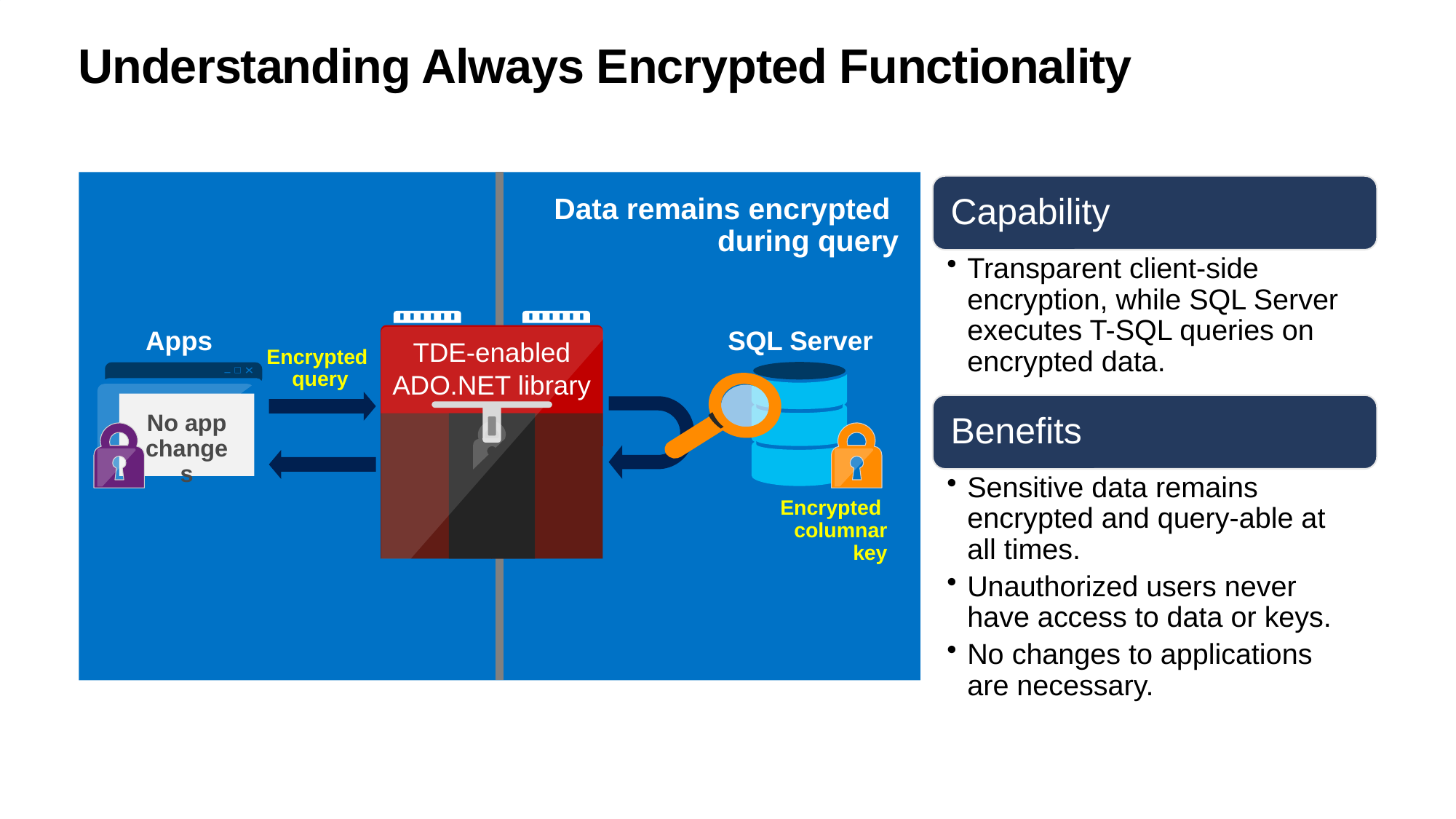

# Understanding Always Encrypted Functionality
Capability
Transparent client-side encryption, while SQL Server executes T-SQL queries on encrypted data.
Benefits
Sensitive data remains encrypted and query-able at all times.
Unauthorized users never have access to data or keys.
No changes to applications are necessary.
Data remains encrypted
during query

Apps
SQL Server
Encrypted
query
TDE-enabled
ADO.NET library

No app changes

Encrypted  columnar
key